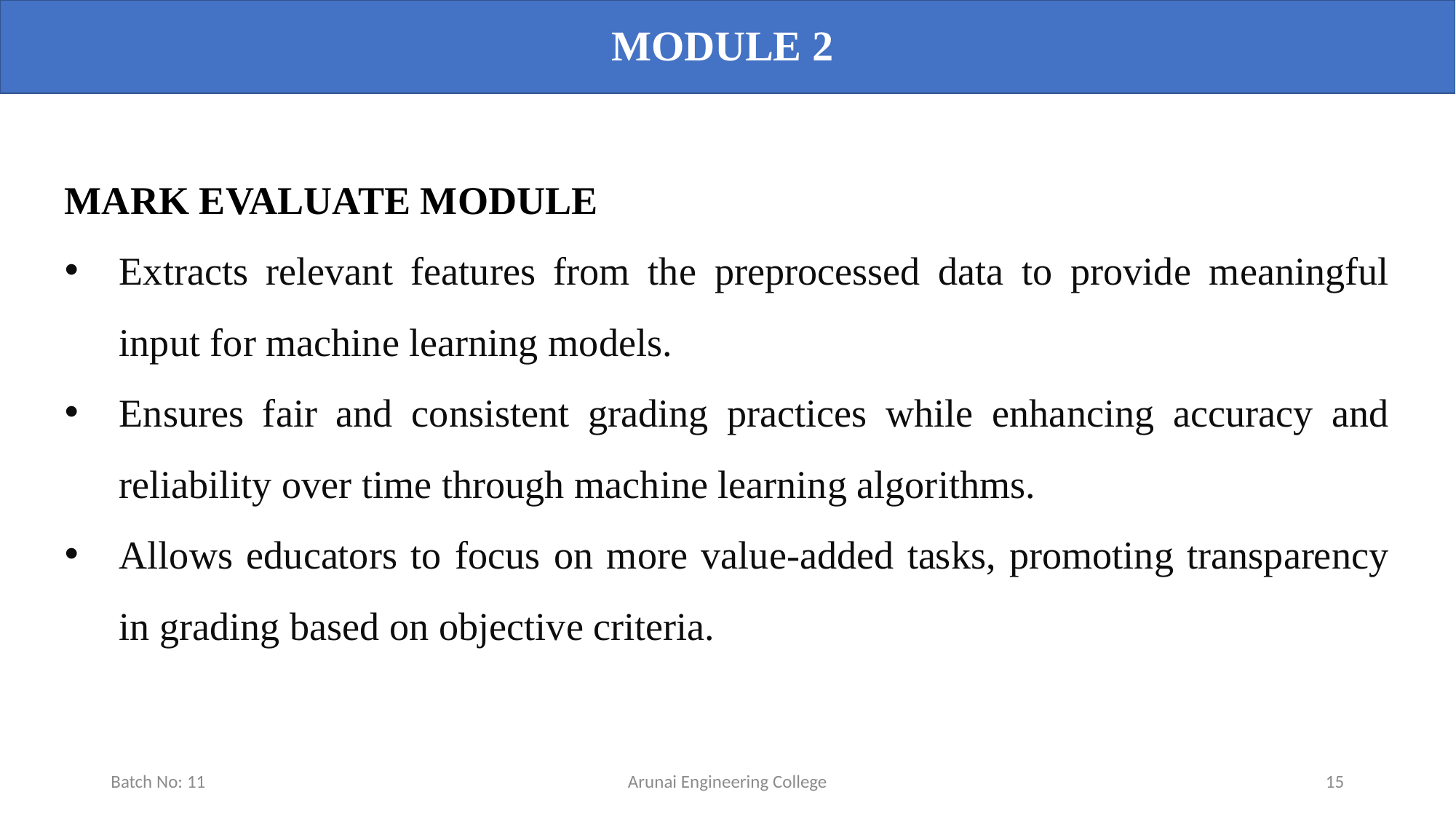

MODULE 2
MARK EVALUATE MODULE
Extracts relevant features from the preprocessed data to provide meaningful input for machine learning models.
Ensures fair and consistent grading practices while enhancing accuracy and reliability over time through machine learning algorithms.
Allows educators to focus on more value-added tasks, promoting transparency in grading based on objective criteria.

Batch No: 11
Arunai Engineering College
15